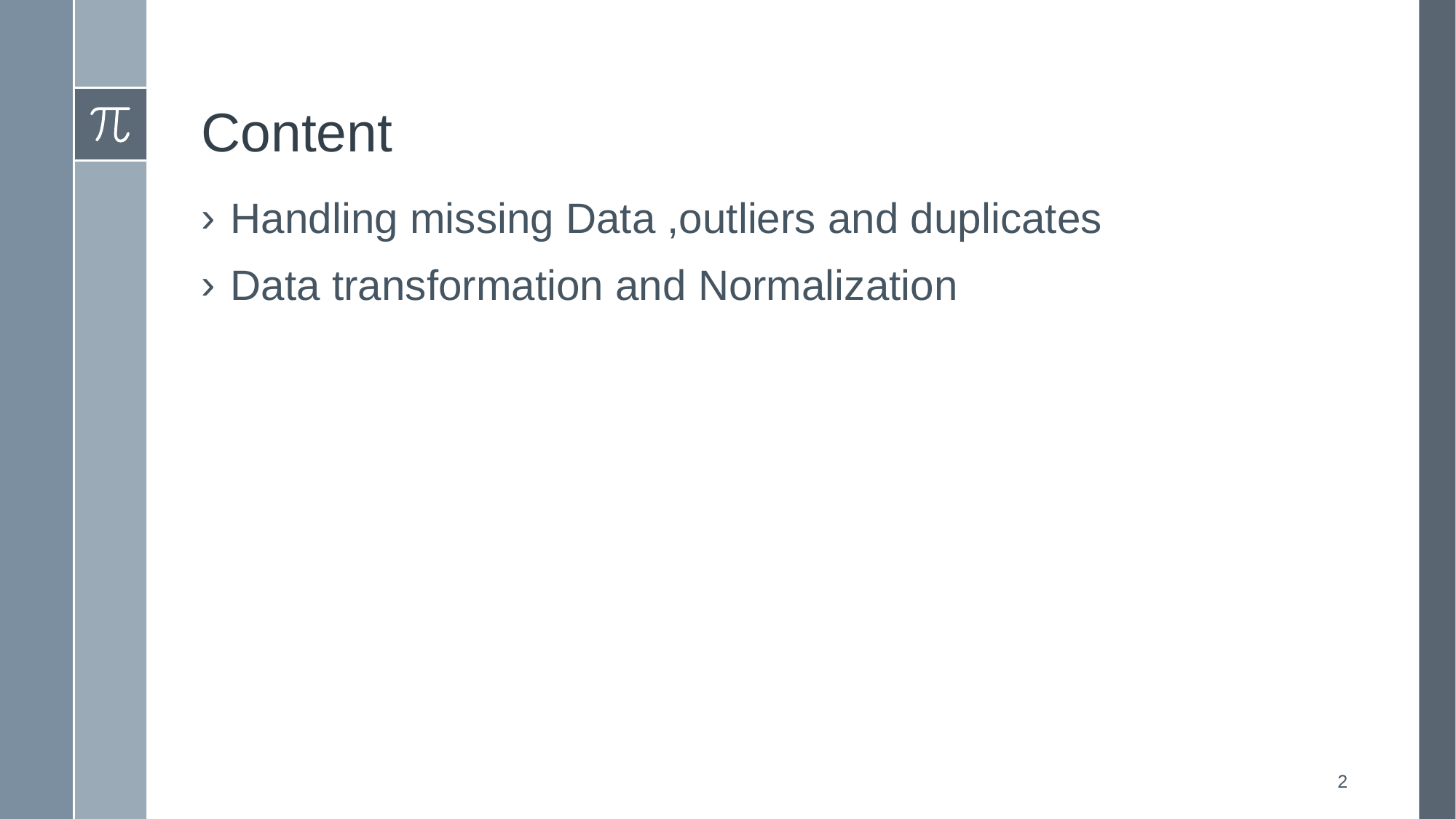

# Content
Handling missing Data ,outliers and duplicates
Data transformation and Normalization
2